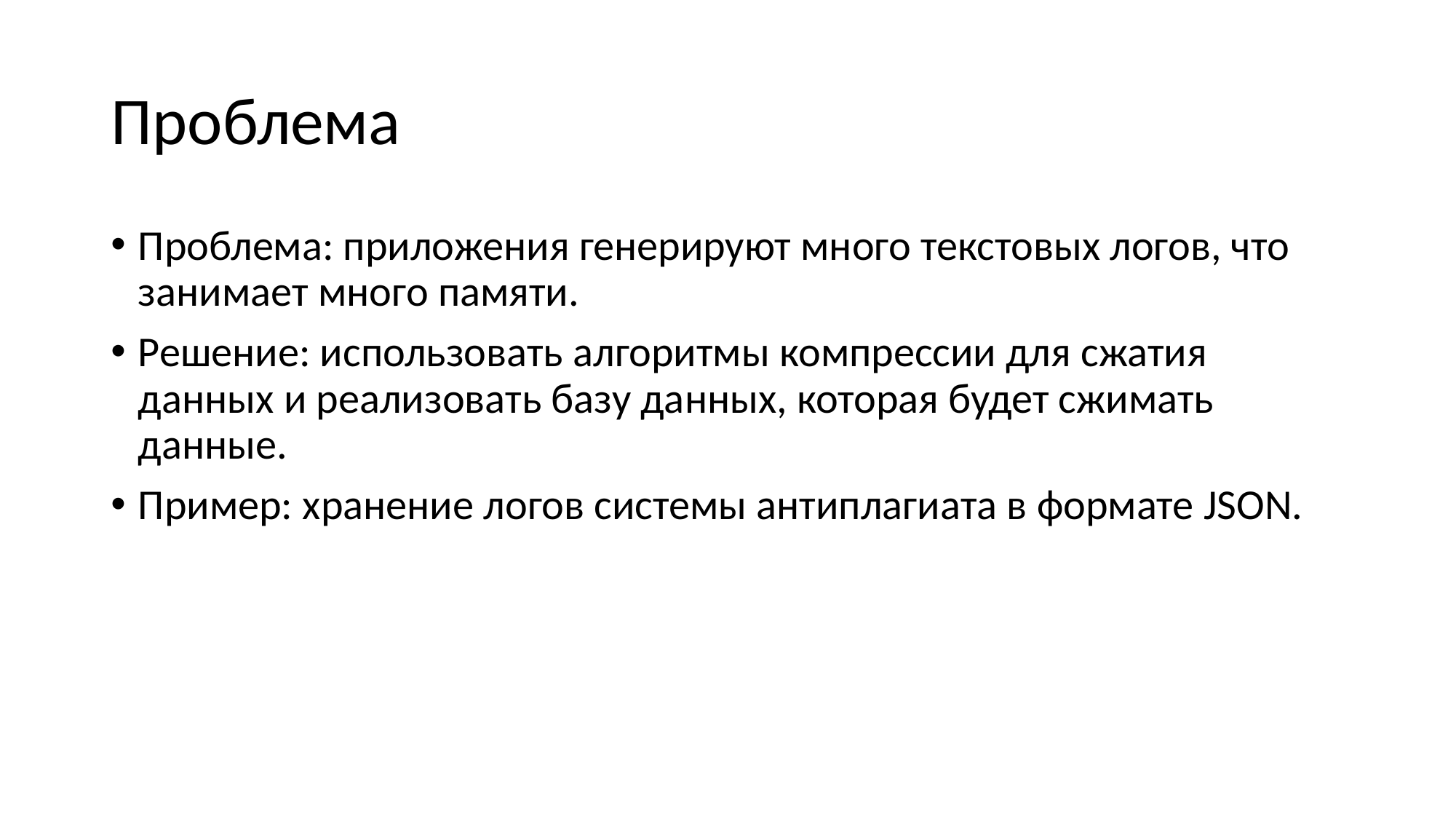

# Проблема
Проблема: приложения генерируют много текстовых логов, что занимает много памяти.
Решение: использовать алгоритмы компрессии для сжатия данных и реализовать базу данных, которая будет сжимать данные.
Пример: хранение логов системы антиплагиата в формате JSON.